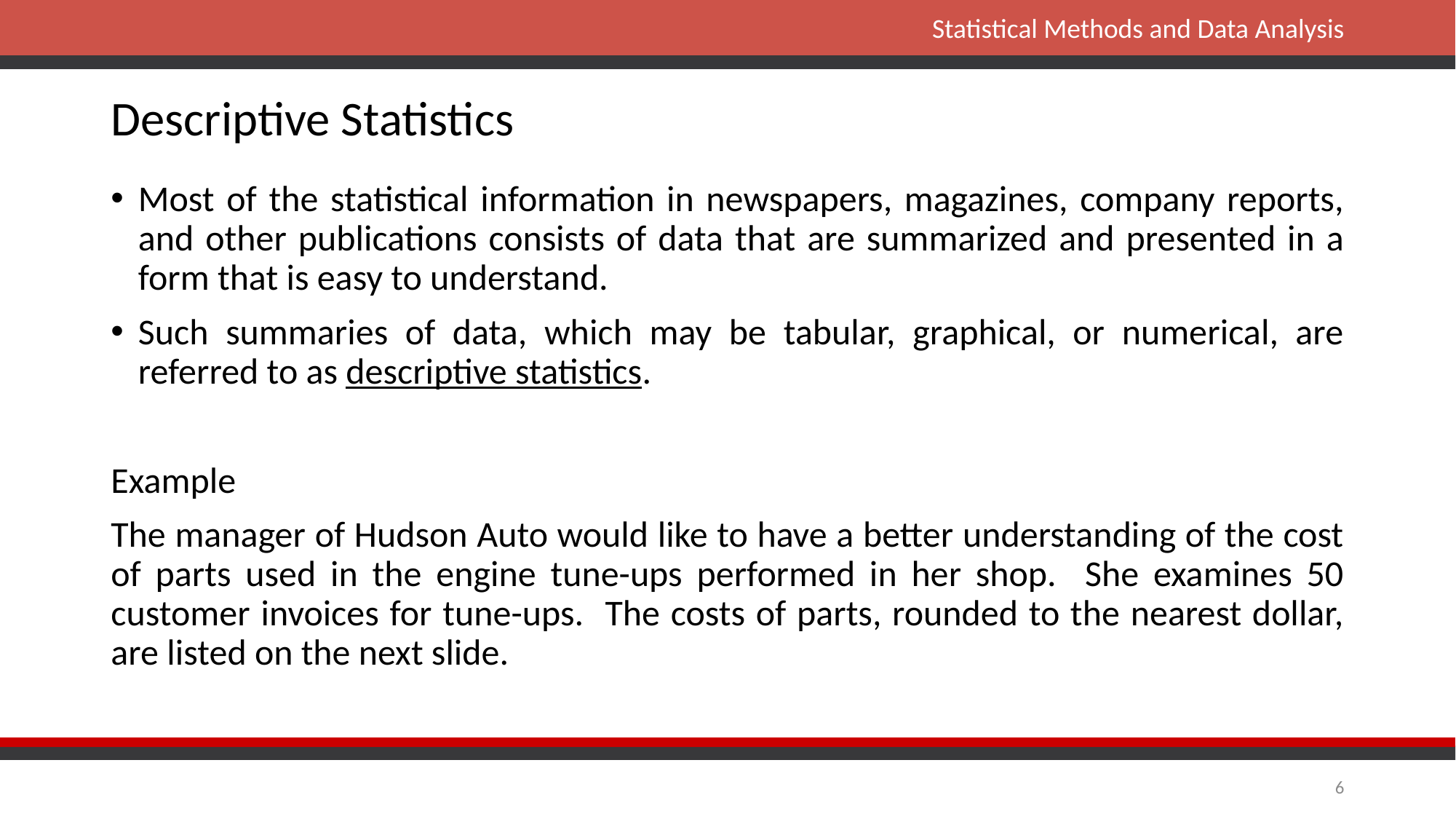

# Descriptive Statistics
Most of the statistical information in newspapers, magazines, company reports, and other publications consists of data that are summarized and presented in a form that is easy to understand.
Such summaries of data, which may be tabular, graphical, or numerical, are referred to as descriptive statistics.

Example
The manager of Hudson Auto would like to have a better understanding of the cost of parts used in the engine tune-ups performed in her shop.  She examines 50 customer invoices for tune-ups.  The costs of parts, rounded to the nearest dollar, are listed on the next slide.

6